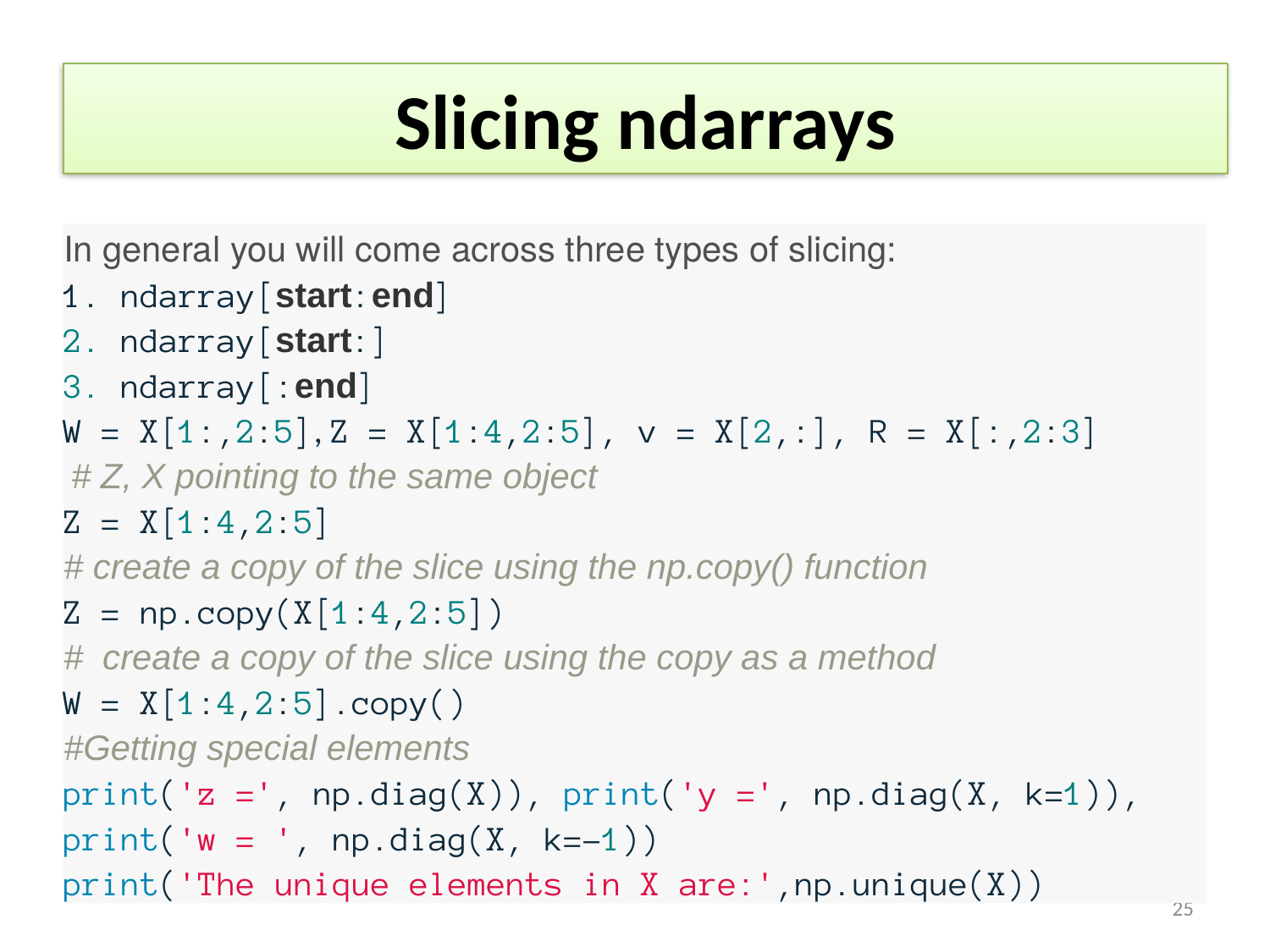

# Slicing ndarrays
In general you will come across three types of slicing:
1. ndarray[start:end]
2. ndarray[start:]
3. ndarray[:end]
W = X[1:,2:5], Z = X[1:4,2:5], v = X[2,:], R = X[:,2:3]
 # Z, X pointing to the same object
Z = X[1:4,2:5]
# create a copy of the slice using the np.copy() function
Z = np.copy(X[1:4,2:5])
#  create a copy of the slice using the copy as a method
W = X[1:4,2:5].copy()
#Getting special elements
print('z =', np.diag(X)), print('y =', np.diag(X, k=1)),
print('w = ', np.diag(X, k=-1))
print('The unique elements in X are:',np.unique(X))
25